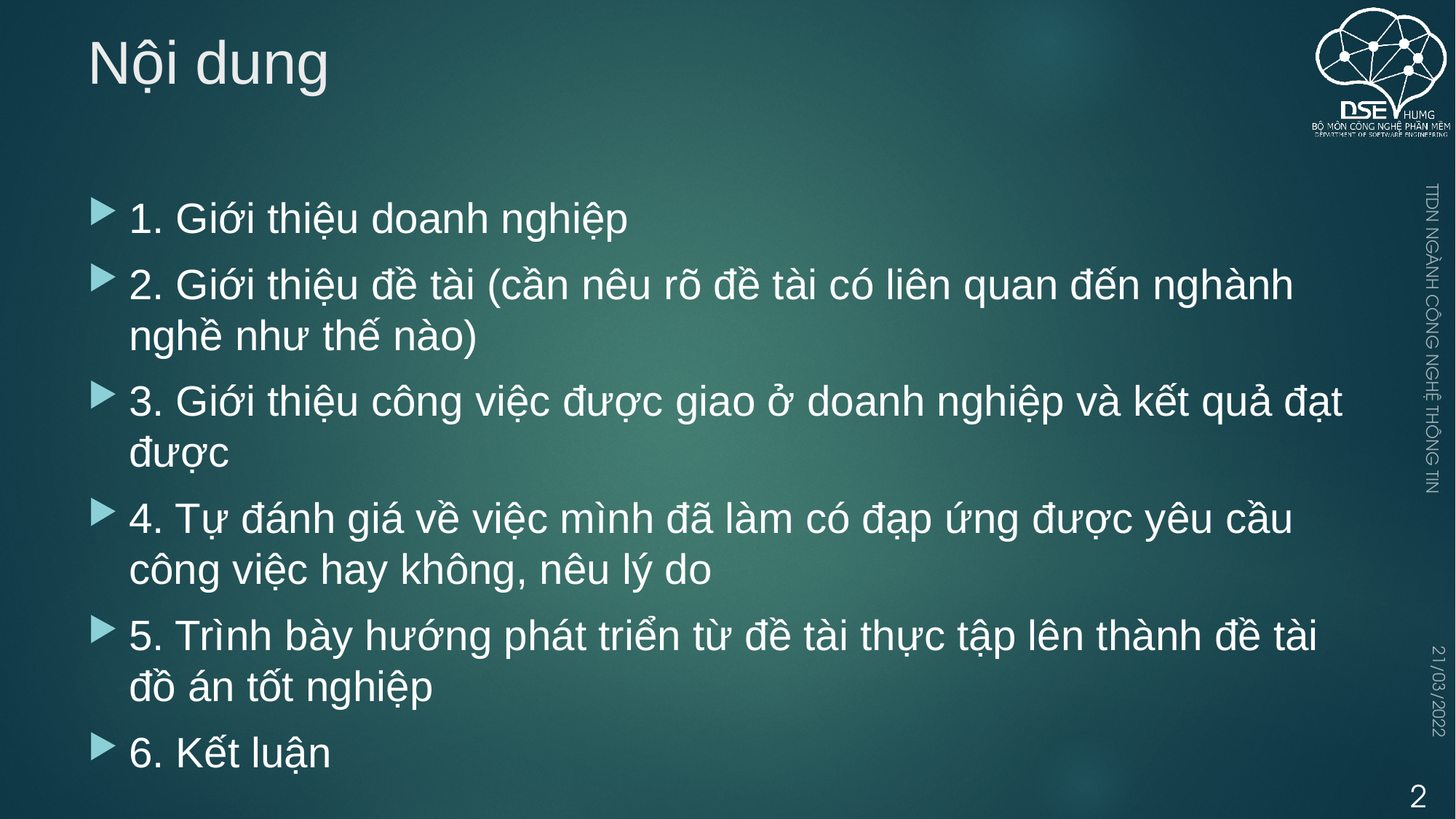

# Nội dung
1. Giới thiệu doanh nghiệp
2. Giới thiệu đề tài (cần nêu rõ đề tài có liên quan đến nghành nghề như thế nào)
3. Giới thiệu công việc được giao ở doanh nghiệp và kết quả đạt được
4. Tự đánh giá về việc mình đã làm có đạp ứng được yêu cầu công việc hay không, nêu lý do
5. Trình bày hướng phát triển từ đề tài thực tập lên thành đề tài đồ án tốt nghiệp
6. Kết luận

TTDN NGÀNH CÔNG NGHỆ THÔNG TIN
21/03/2022
2